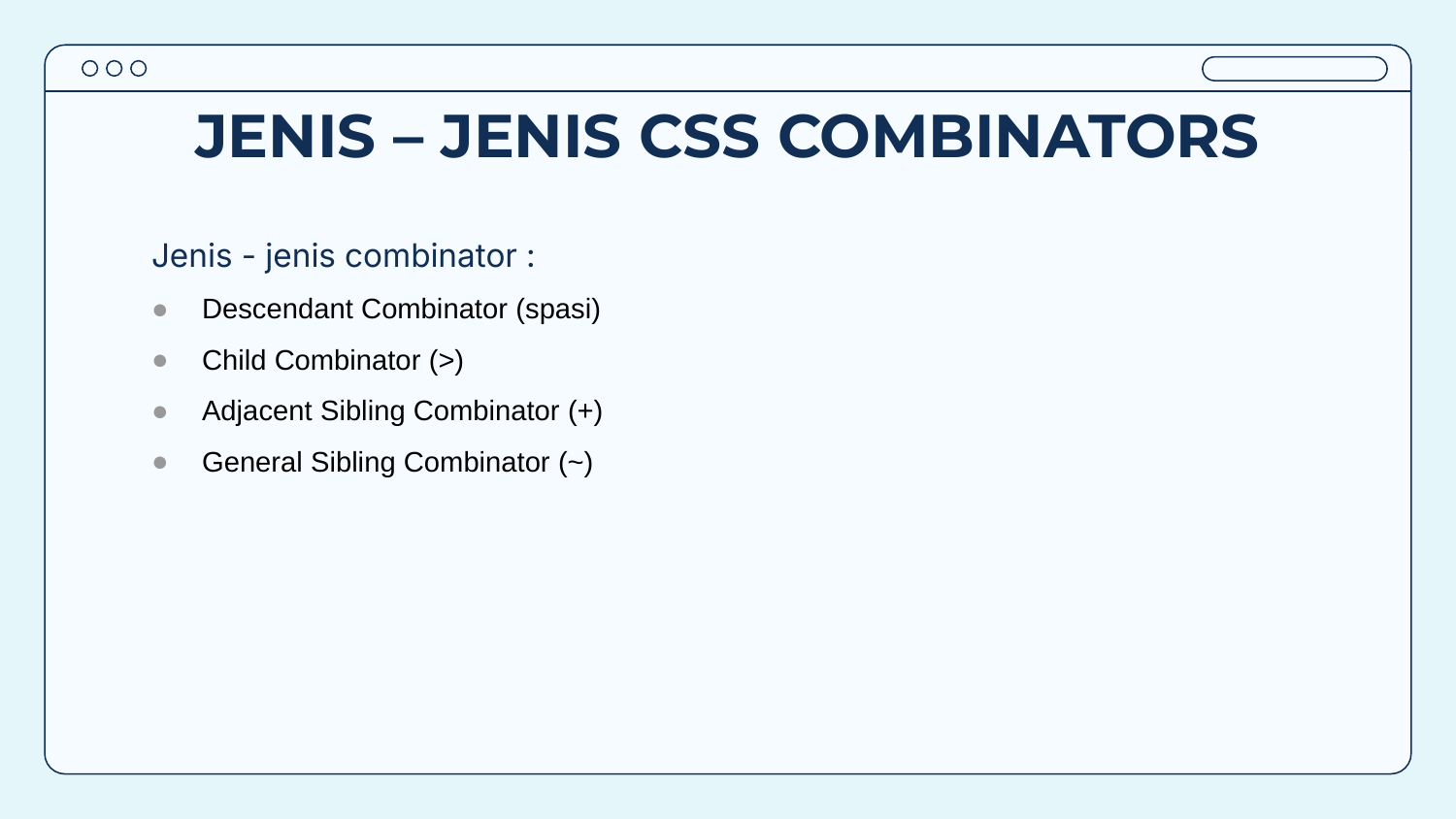

# JENIS – JENIS CSS COMBINATORS
Jenis - jenis combinator :
Descendant Combinator (spasi)
Child Combinator (>)
Adjacent Sibling Combinator (+)
General Sibling Combinator (~)